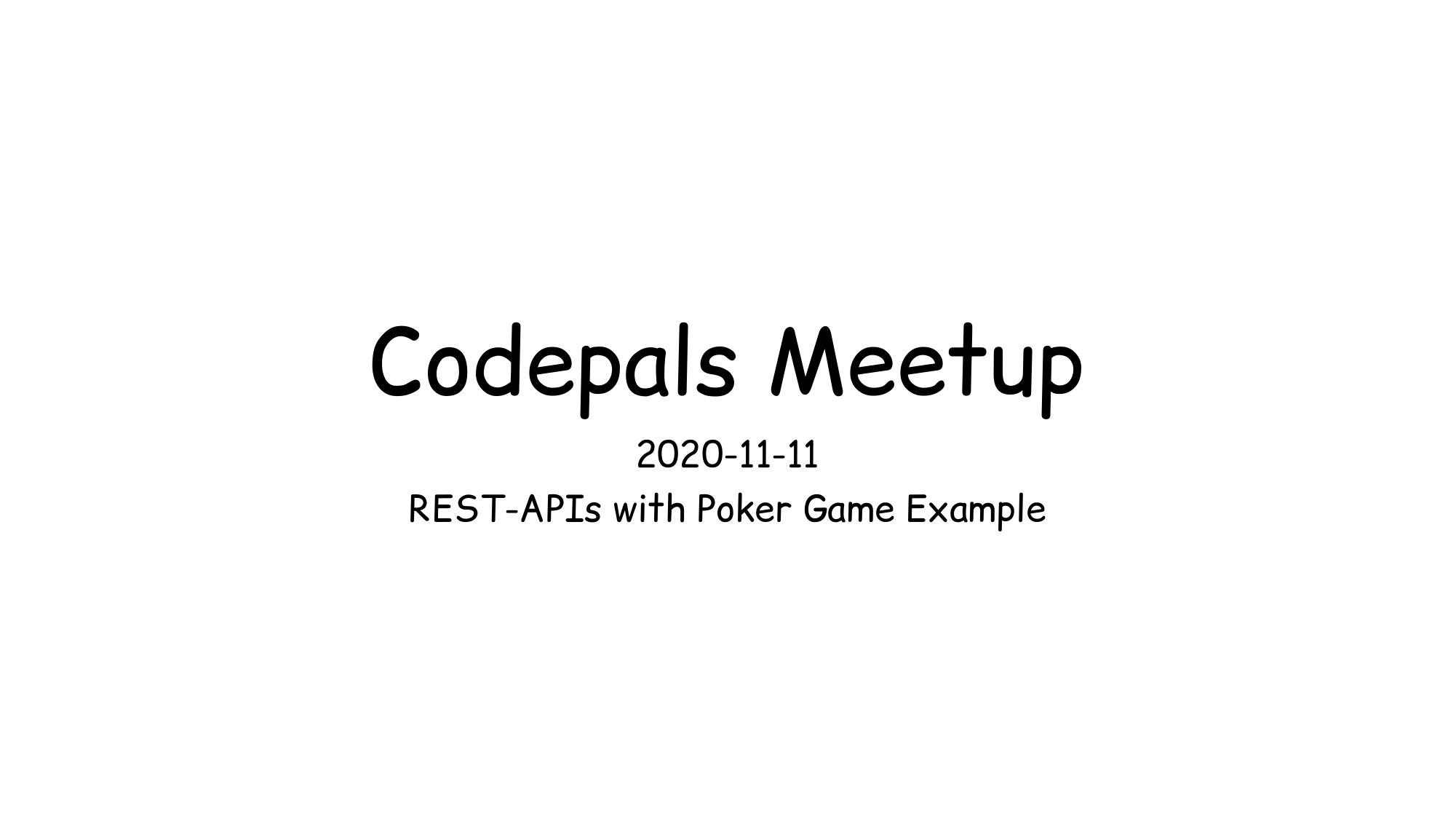

# Codepals Meetup
2020-11-11
REST-APIs with Poker Game Example